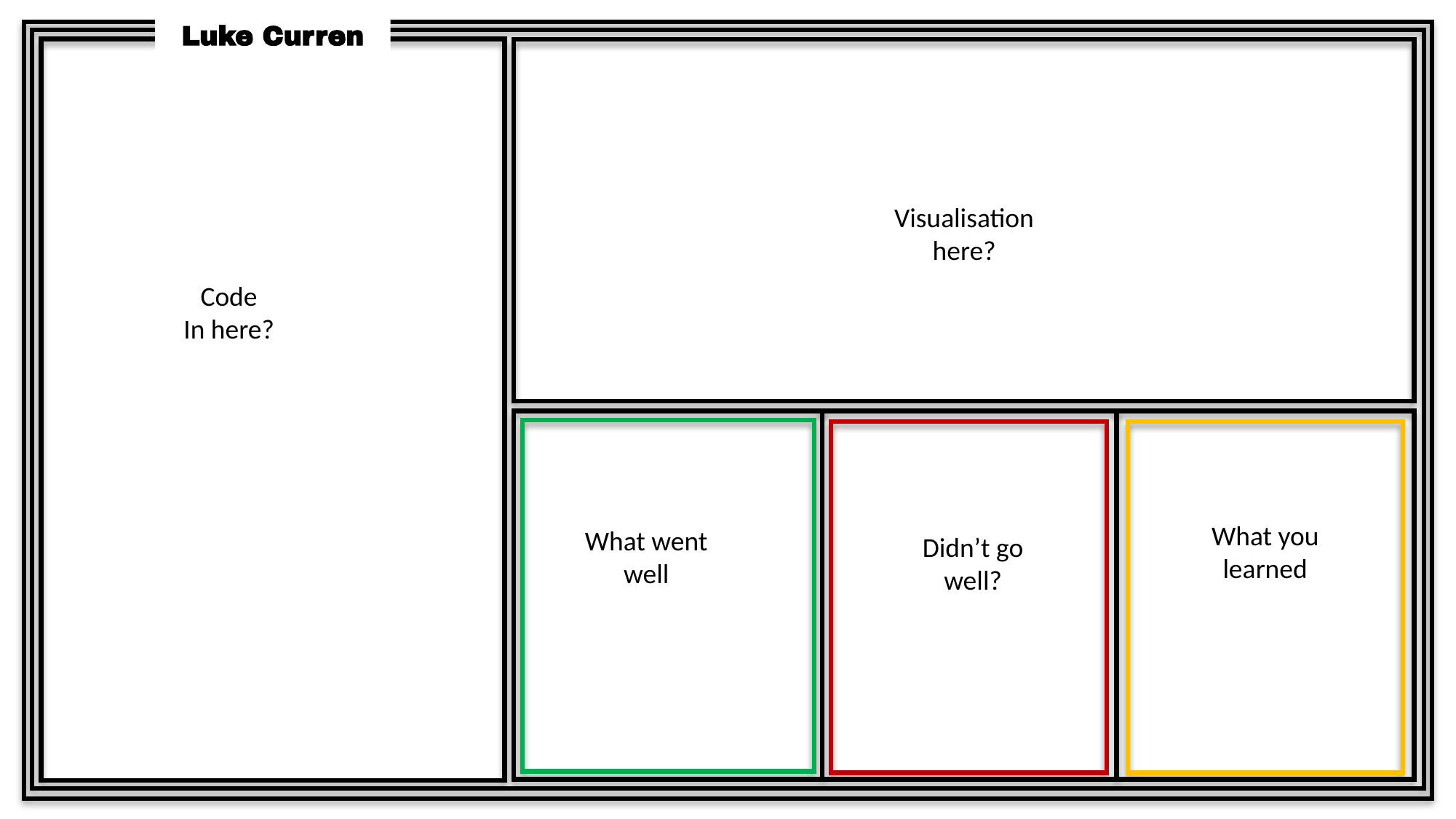

Luke Curren

Visualisation here?
Code
In here?

What you learned
What went well
Didn’t go well?